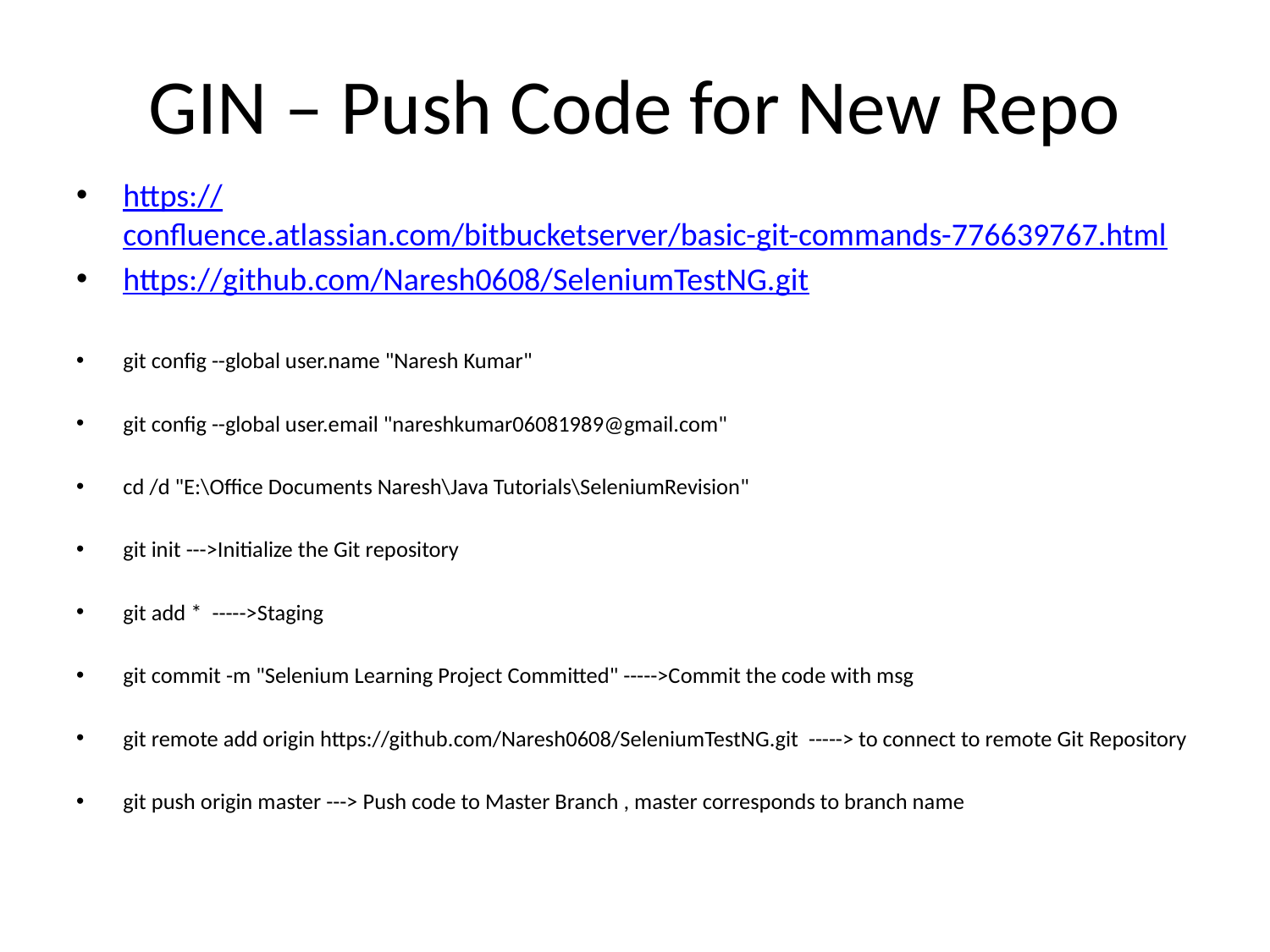

# GIN – Push Code for New Repo
https://confluence.atlassian.com/bitbucketserver/basic-git-commands-776639767.html
https://github.com/Naresh0608/SeleniumTestNG.git

git config --global user.name "Naresh Kumar"

git config --global user.email "nareshkumar06081989@gmail.com"

cd /d "E:\Office Documents Naresh\Java Tutorials\SeleniumRevision"

git init --->Initialize the Git repository

git add *  ----->Staging

git commit -m "Selenium Learning Project Committed" ----->Commit the code with msg

git remote add origin https://github.com/Naresh0608/SeleniumTestNG.git  -----> to connect to remote Git Repository

git push origin master ---> Push code to Master Branch , master corresponds to branch name